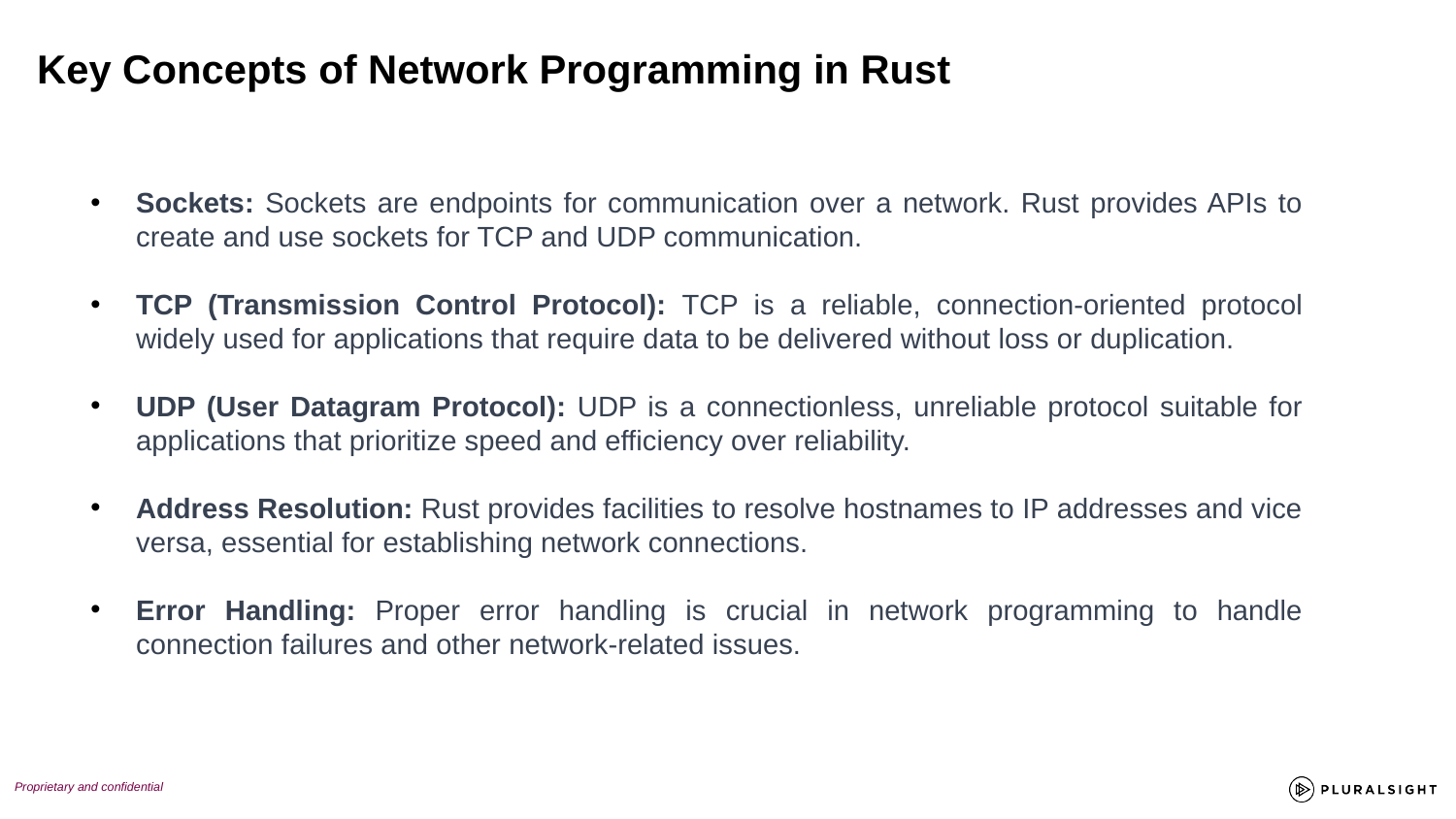

Key Concepts of Network Programming in Rust
Sockets: Sockets are endpoints for communication over a network. Rust provides APIs to create and use sockets for TCP and UDP communication.

TCP (Transmission Control Protocol): TCP is a reliable, connection-oriented protocol widely used for applications that require data to be delivered without loss or duplication.

UDP (User Datagram Protocol): UDP is a connectionless, unreliable protocol suitable for applications that prioritize speed and efficiency over reliability.

Address Resolution: Rust provides facilities to resolve hostnames to IP addresses and vice versa, essential for establishing network connections.

Error Handling: Proper error handling is crucial in network programming to handle connection failures and other network-related issues.